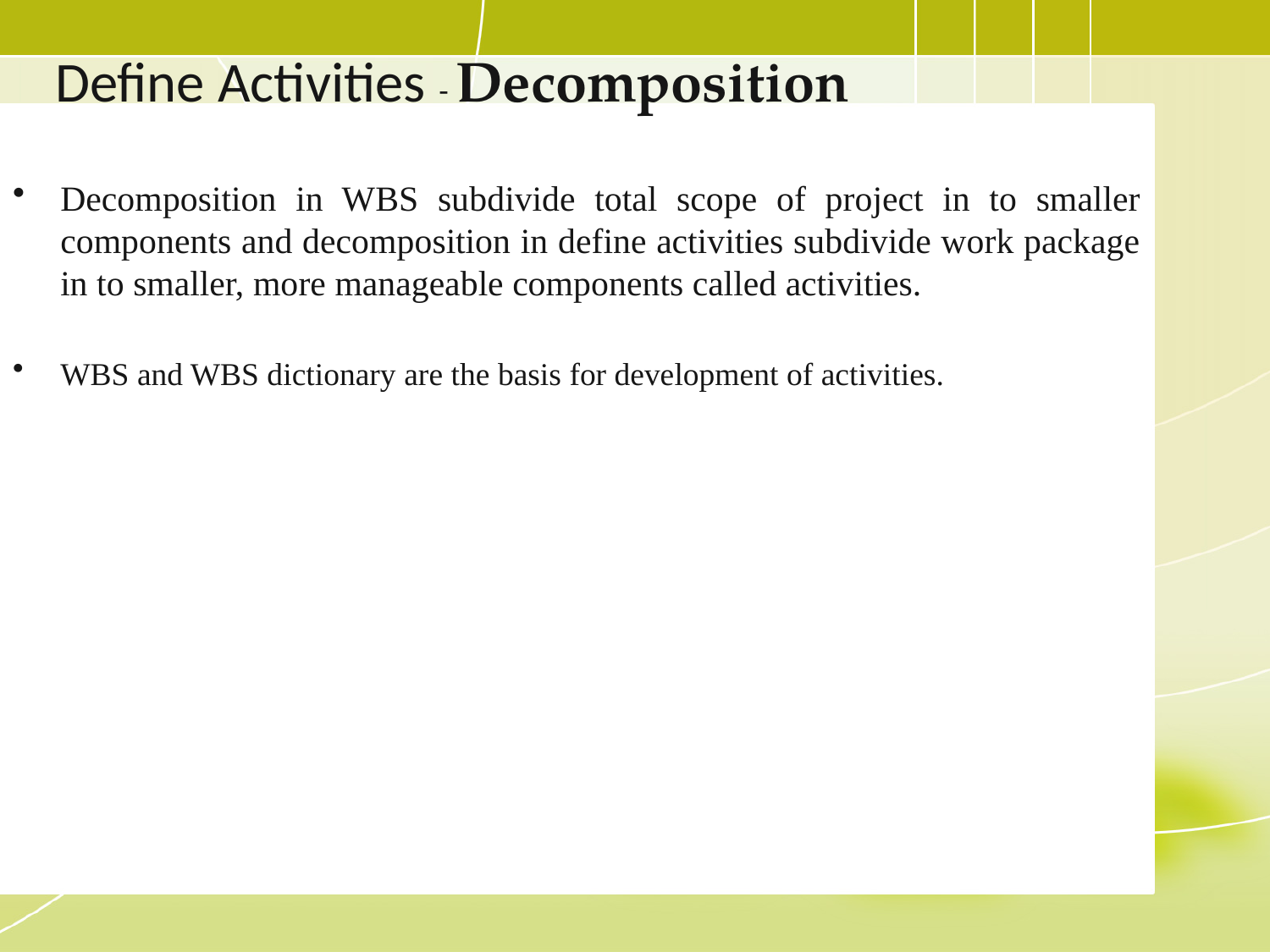

# Define Activities - Decomposition
Decomposition in WBS subdivide total scope of project in to smaller components and decomposition in define activities subdivide work package in to smaller, more manageable components called activities.

WBS and WBS dictionary are the basis for development of activities.